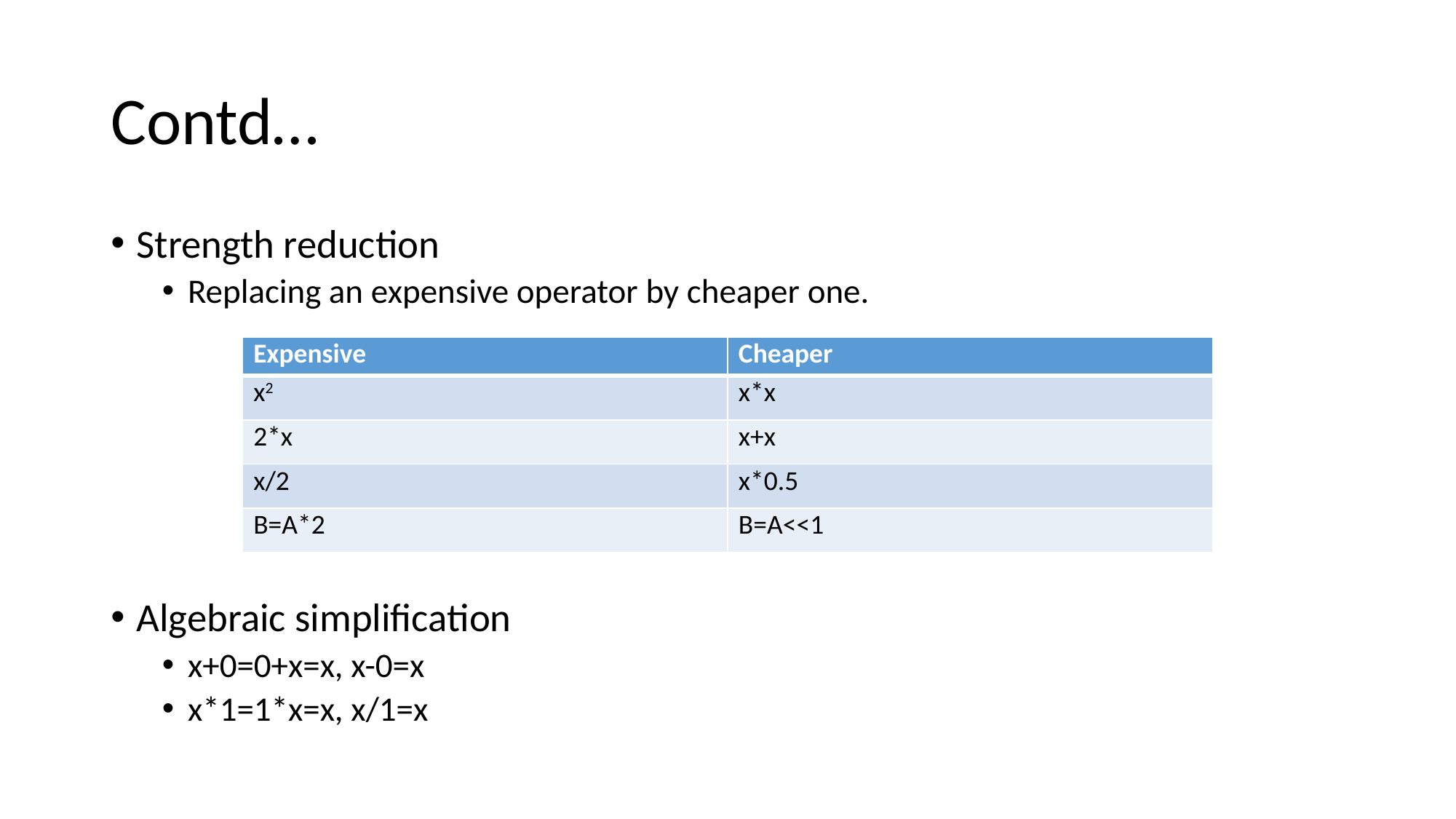

# Contd…
Strength reduction
Replacing an expensive operator by cheaper one.

Algebraic simplification
x+0=0+x=x, x-0=x
x*1=1*x=x, x/1=x
| Expensive | Cheaper |
| --- | --- |
| x2 | x\*x |
| 2\*x | x+x |
| x/2 | x\*0.5 |
| B=A\*2 | B=A<<1 |